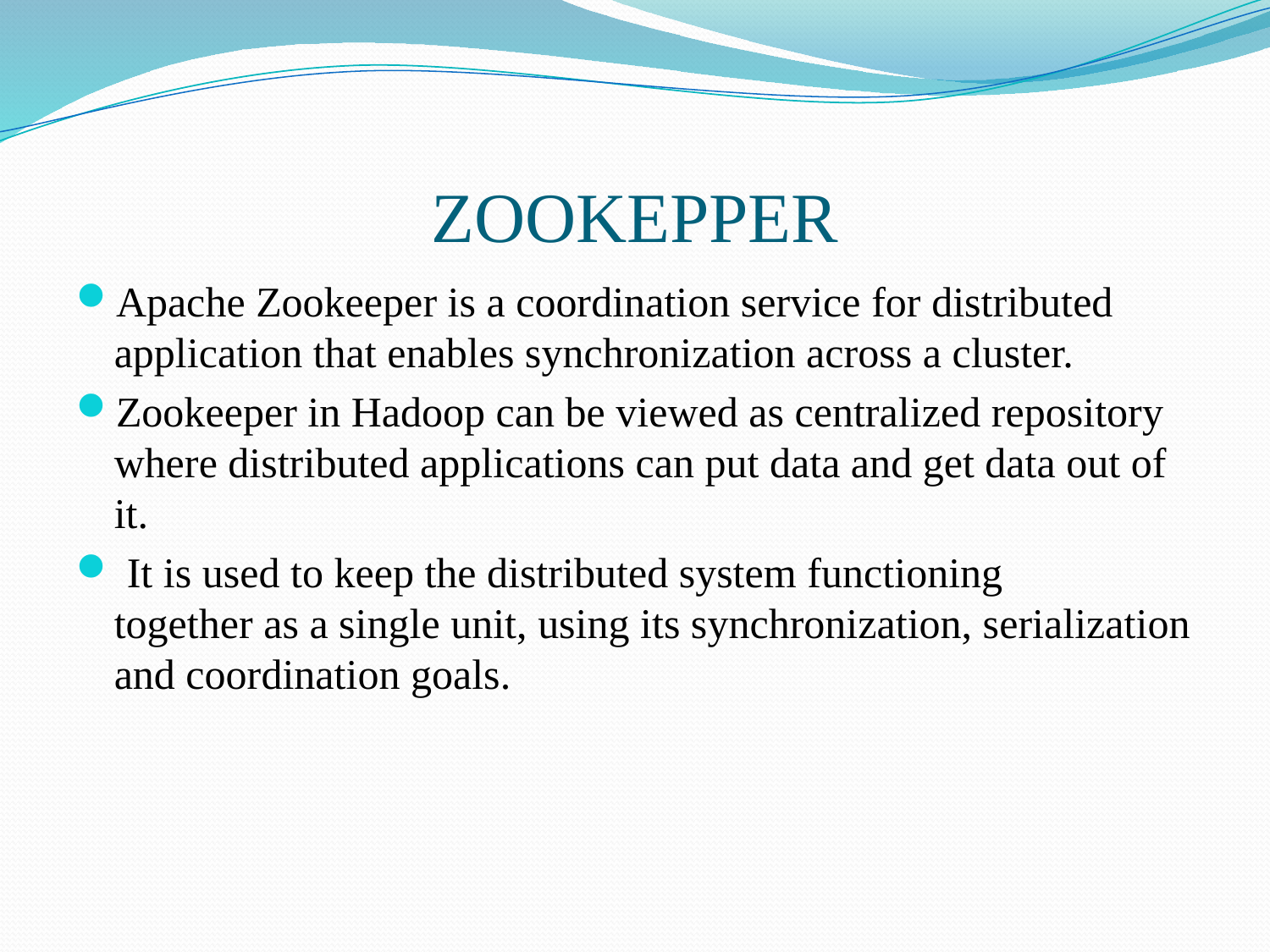

# ZOOKEPPER
Apache Zookeeper is a coordination service for distributed application that enables synchronization across a cluster.
Zookeeper in Hadoop can be viewed as centralized repository where distributed applications can put data and get data out of it.
 It is used to keep the distributed system functioning together as a single unit, using its synchronization, serialization and coordination goals.